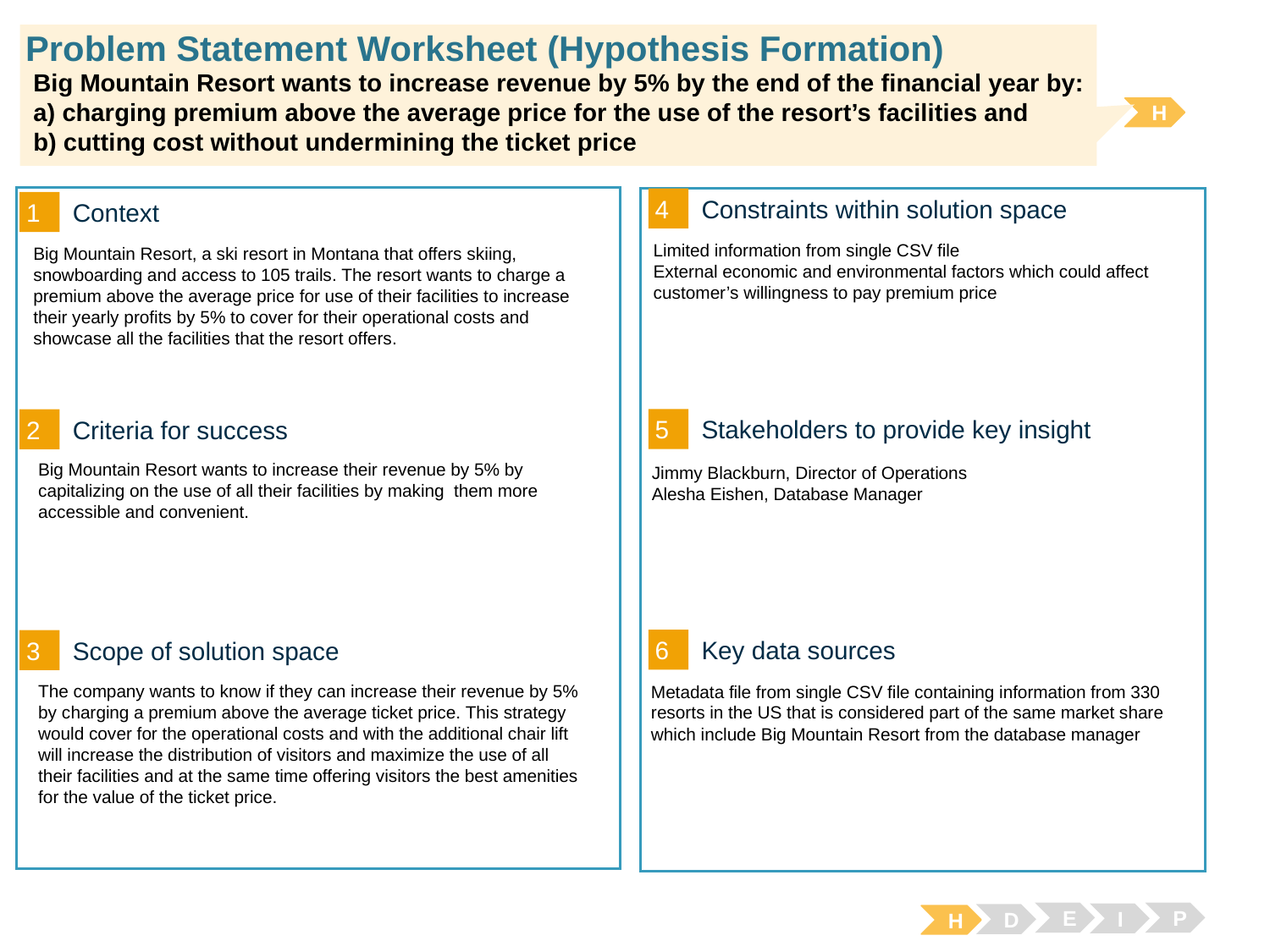

# Problem Statement Worksheet (Hypothesis Formation)
Big Mountain Resort wants to increase revenue by 5% by the end of the financial year by:
a) charging premium above the average price for the use of the resort’s facilities and
b) cutting cost without undermining the ticket price
H

4
1
Constraints within solution space
Context
Limited information from single CSV file
External economic and environmental factors which could affect customer’s willingness to pay premium price
Big Mountain Resort, a ski resort in Montana that offers skiing, snowboarding and access to 105 trails. The resort wants to charge a premium above the average price for use of their facilities to increase their yearly profits by 5% to cover for their operational costs and showcase all the facilities that the resort offers.
5
2
Stakeholders to provide key insight
Criteria for success
Big Mountain Resort wants to increase their revenue by 5% by capitalizing on the use of all their facilities by making  them more accessible and convenient.
Jimmy Blackburn, Director of Operations
Alesha Eishen, Database Manager
6
3
Key data sources
Scope of solution space
The company wants to know if they can increase their revenue by 5% by charging a premium above the average ticket price. This strategy would cover for the operational costs and with the additional chair lift will increase the distribution of visitors and maximize the use of all their facilities and at the same time offering visitors the best amenities for the value of the ticket price.
Metadata file from single CSV file containing information from 330 resorts in the US that is considered part of the same market share which include Big Mountain Resort from the database manager
E
P
I
D
H